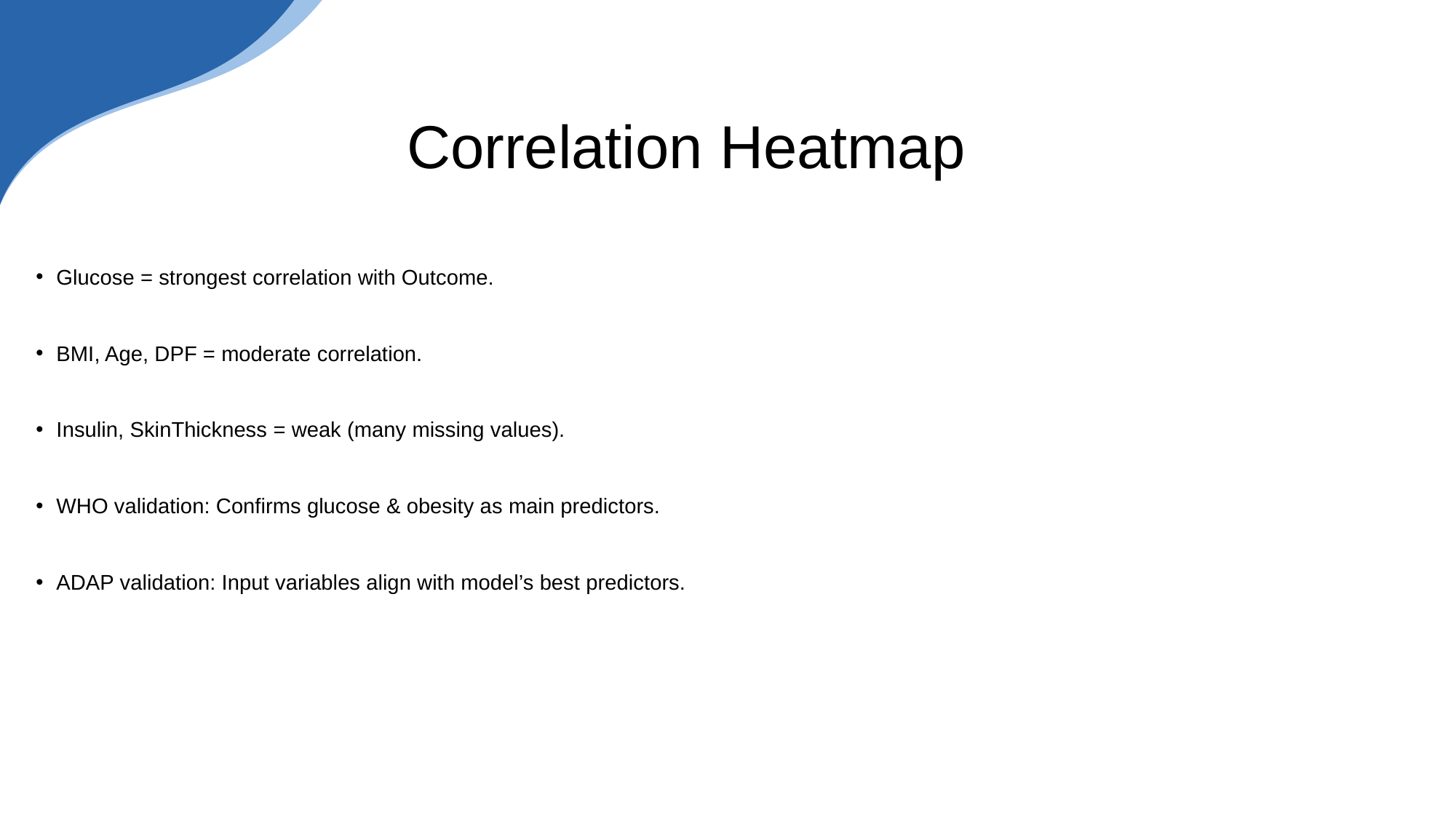

Correlation Heatmap
Glucose = strongest correlation with Outcome.

BMI, Age, DPF = moderate correlation.

Insulin, SkinThickness = weak (many missing values).

WHO validation: Confirms glucose & obesity as main predictors.

ADAP validation: Input variables align with model’s best predictors.